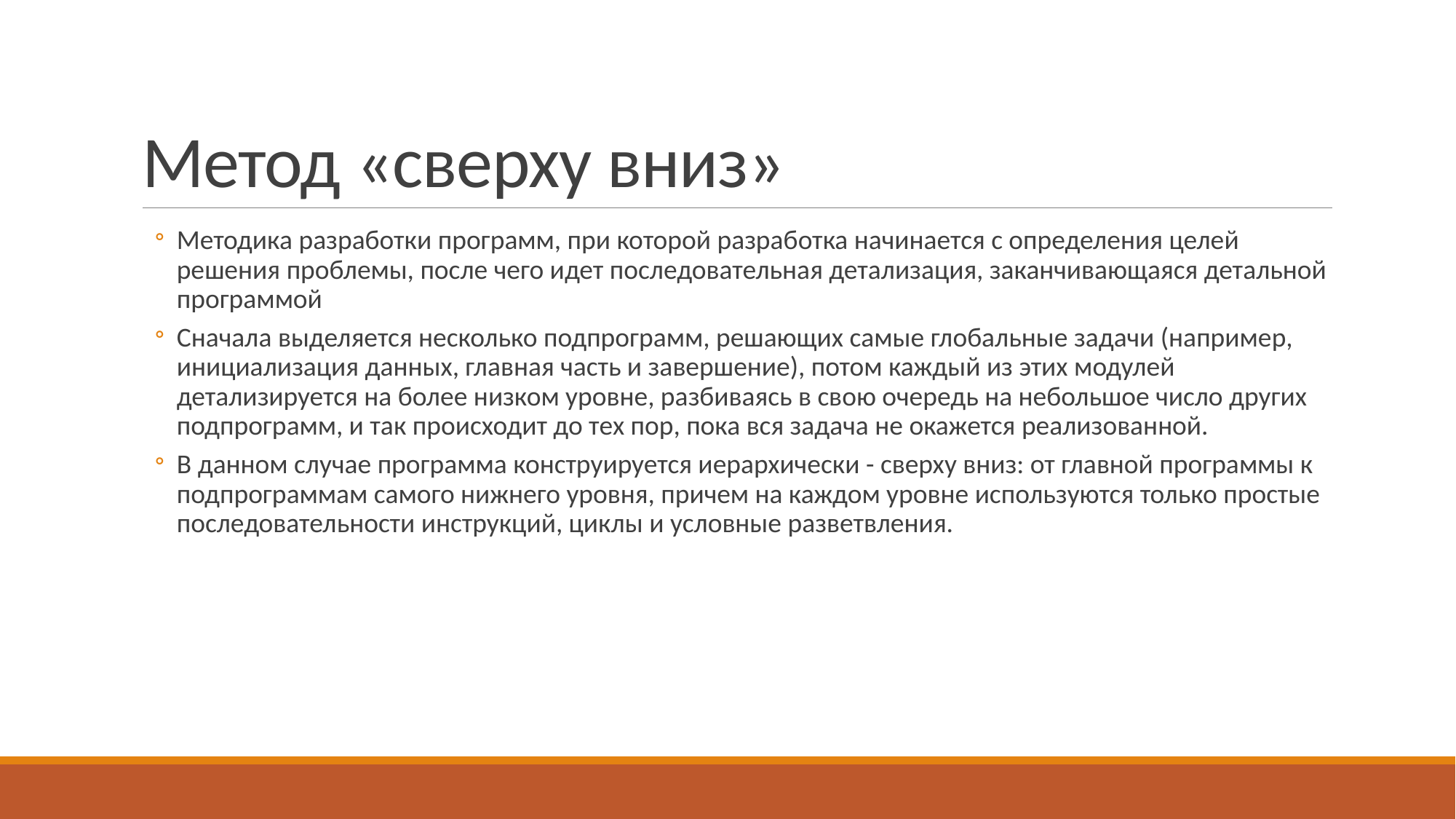

# Метод «сверху вниз»
Методика разработки программ, при которой разработка начинается с определения целей решения проблемы, после чего идет последовательная детализация, заканчивающаяся детальной программой
Сначала выделяется несколько подпрограмм, решающих самые глобальные задачи (например, инициализация данных, главная часть и завершение), потом каждый из этих модулей детализируется на более низком уровне, разбиваясь в свою очередь на небольшое число других подпрограмм, и так происходит до тех пор, пока вся задача не окажется реализованной.
В данном случае программа конструируется иерархически - сверху вниз: от главной программы к подпрограммам самого нижнего уровня, причем на каждом уровне используются только простые последовательности инструкций, циклы и условные разветвления.